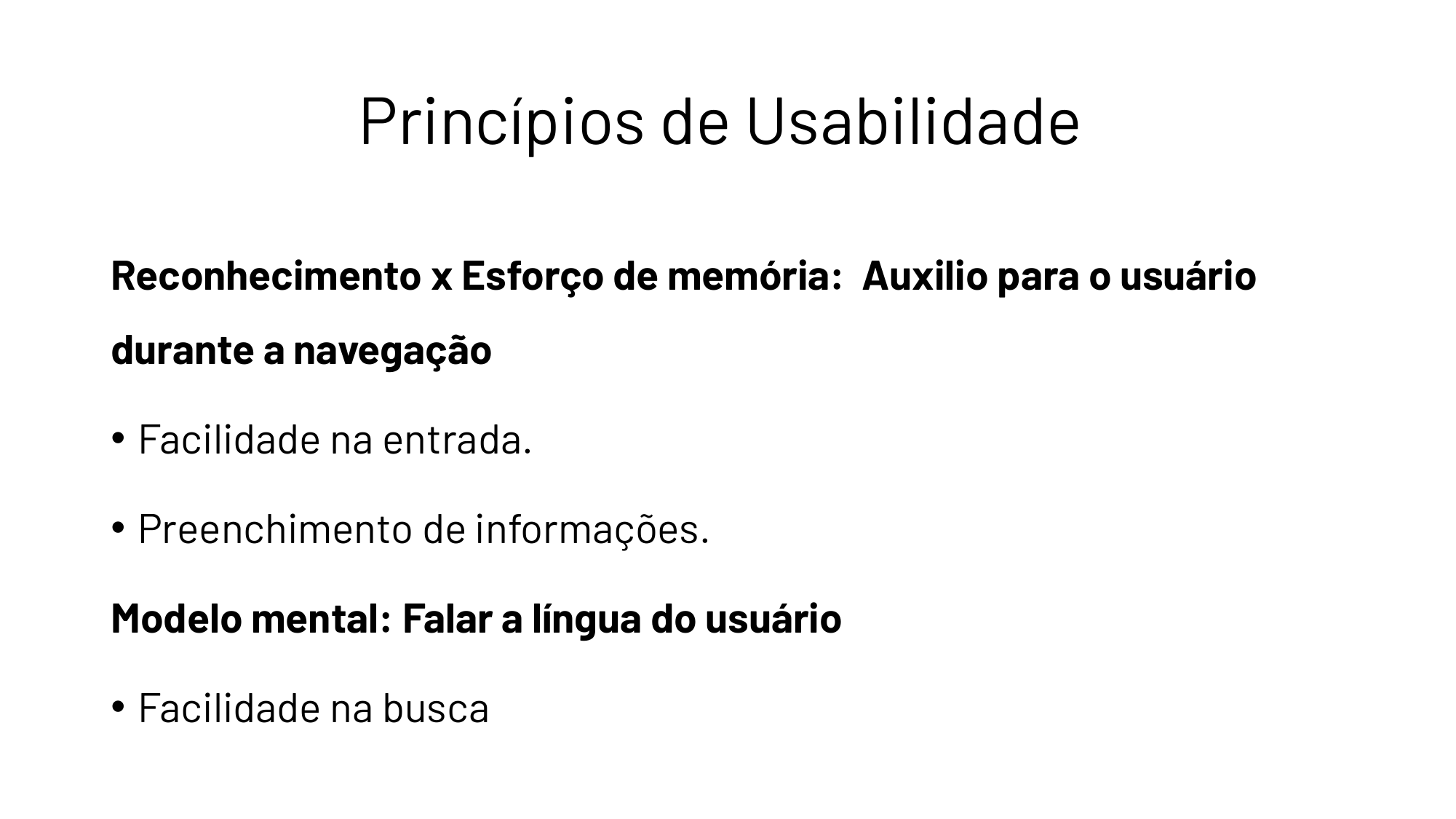

# Princípios de Usabilidade
Reconhecimento x Esforço de memória:  Auxilio para o usuário durante a navegação
Facilidade na entrada.
Preenchimento de informações.
Modelo mental: Falar a língua do usuário
Facilidade na busca